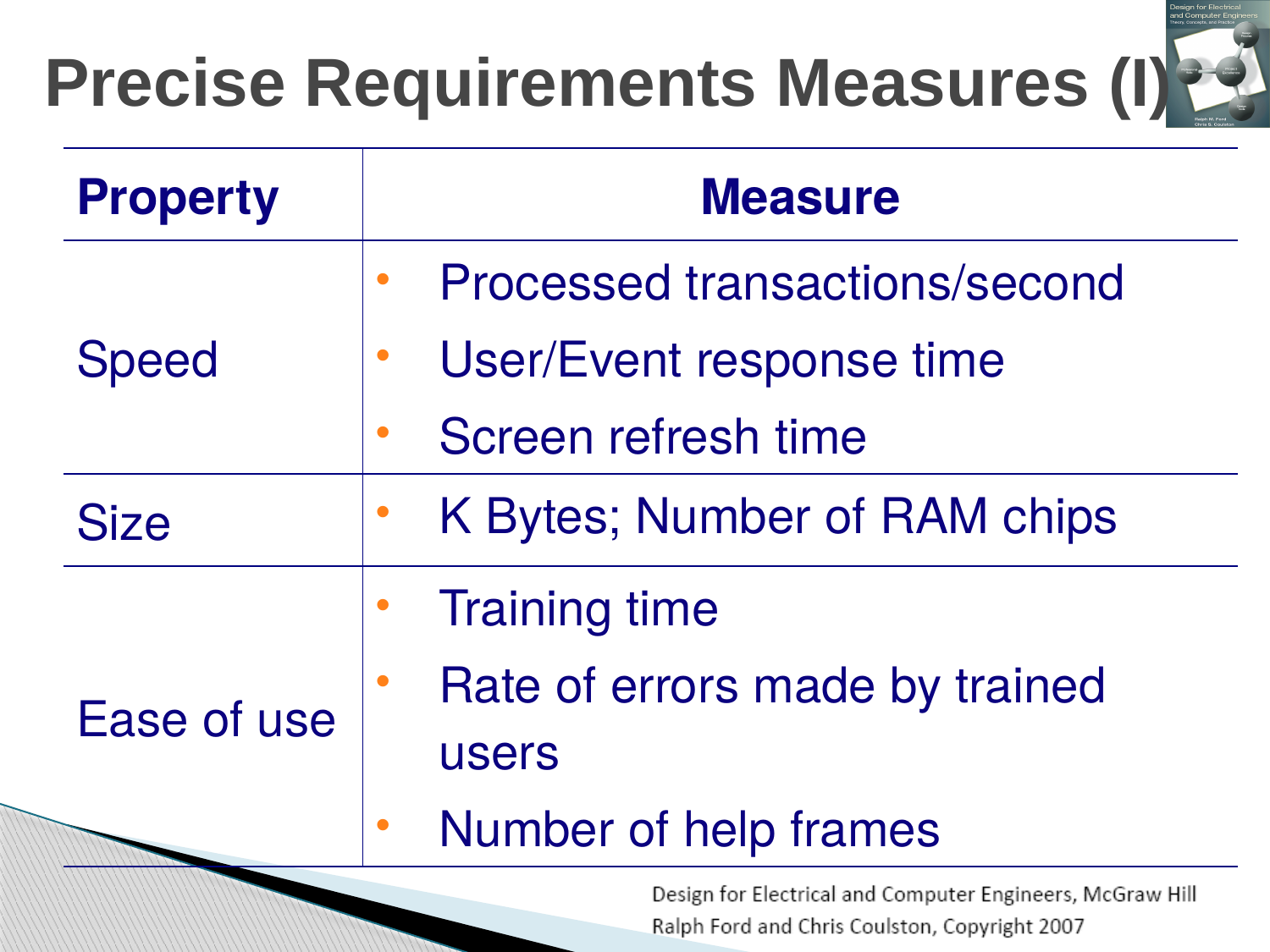

# Precise Requirements Measures (I)
| Property | Measure |
| --- | --- |
| Speed | Processed transactions/second User/Event response time Screen refresh time |
| Size | K Bytes; Number of RAM chips |
| Ease of use | Training time Rate of errors made by trained users Number of help frames |